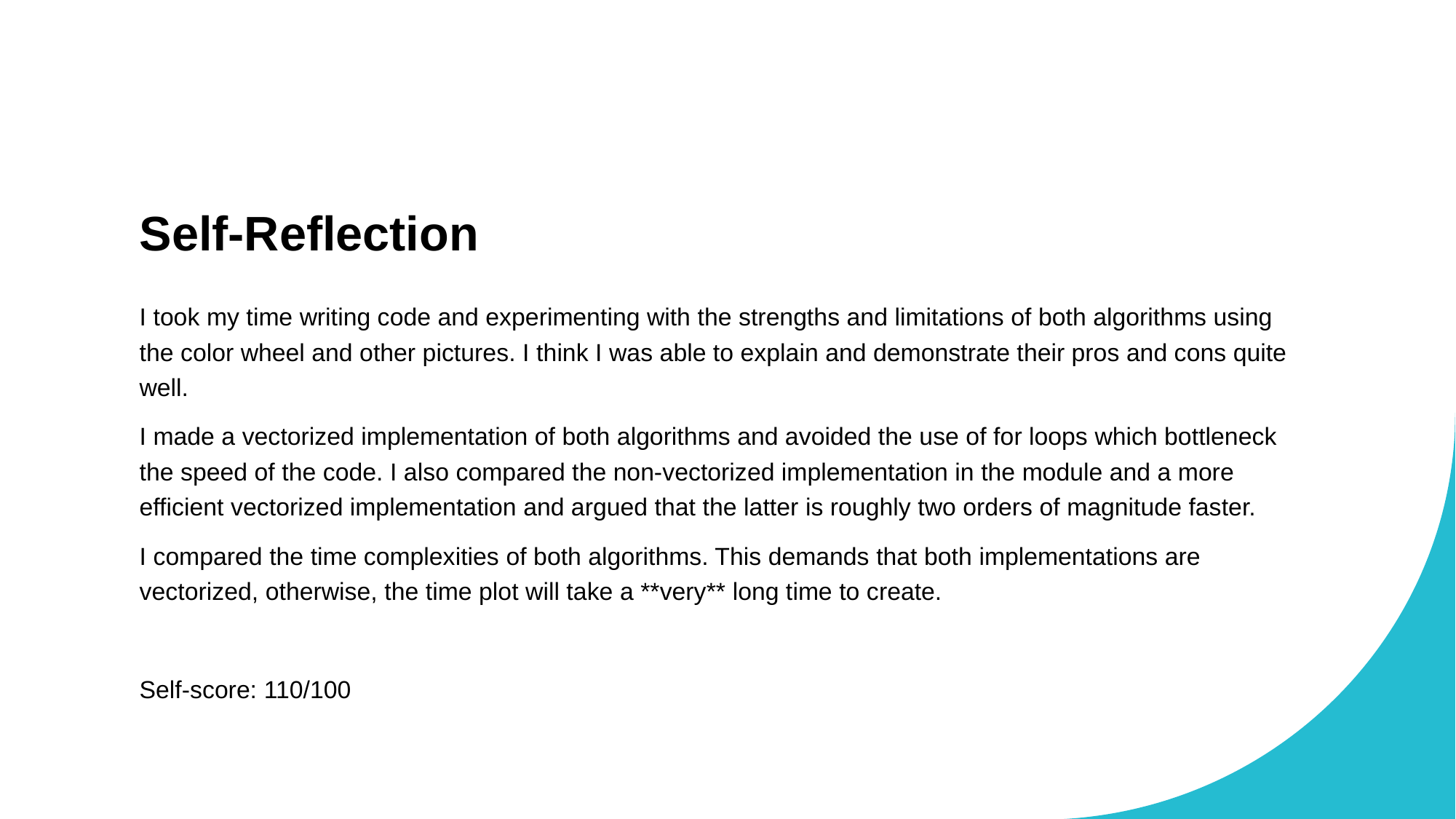

# Self-Reflection
I took my time writing code and experimenting with the strengths and limitations of both algorithms using the color wheel and other pictures. I think I was able to explain and demonstrate their pros and cons quite well.
I made a vectorized implementation of both algorithms and avoided the use of for loops which bottleneck the speed of the code. I also compared the non-vectorized implementation in the module and a more efficient vectorized implementation and argued that the latter is roughly two orders of magnitude faster.
I compared the time complexities of both algorithms. This demands that both implementations are vectorized, otherwise, the time plot will take a **very** long time to create.

Self-score: 110/100